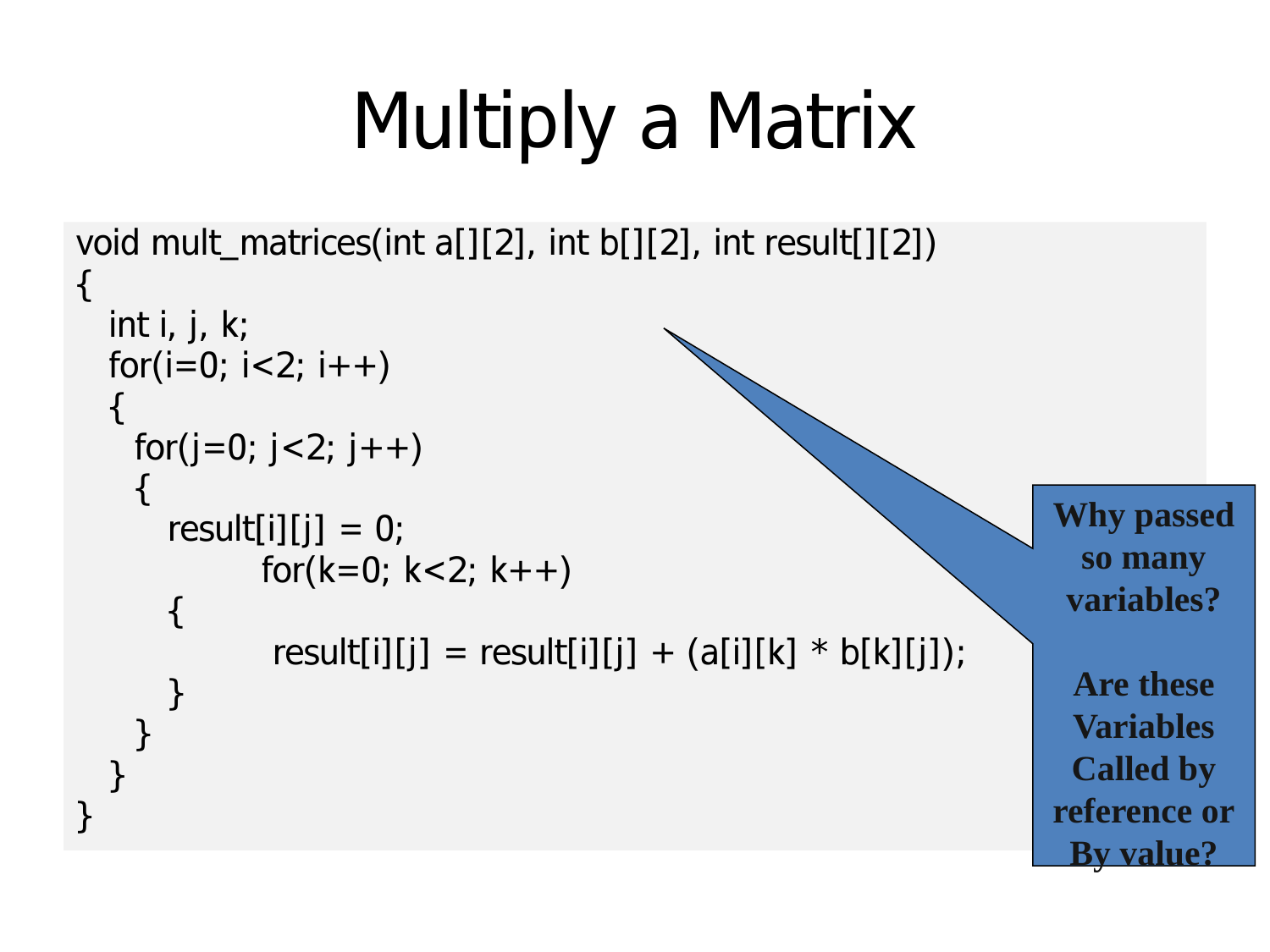

Multiply a Matrix
void mult_matrices(int a[][2], int b[][2], int result[][2])
{
   int i, j, k;
   for(i=0; i<2; i++)
   {
	 for(j=0; j<2; j++)
	 {
	    result[i][j] = 0;
		 for(k=0; k<2; k++)
	    {
		  result[i][j] = result[i][j] + (a[i][k] * b[k][j]);
	    }
	 }
   }
}
Why passed so many variables?

Are these
Variables
Called by reference or
By value?